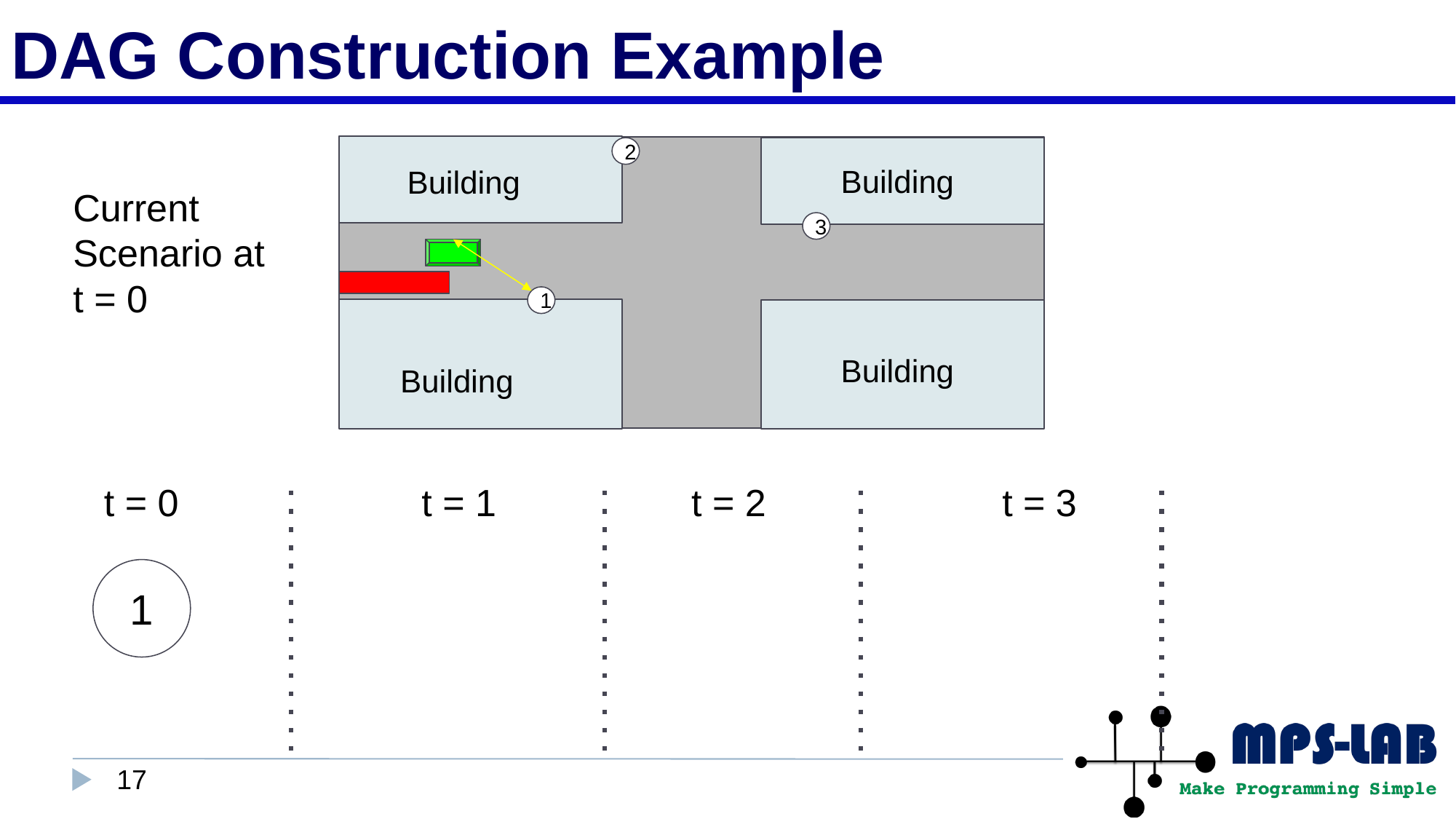

# DAG Construction Example

2

Building
Building
Current Scenario at
t = 0
3

1

Building
Building
t = 0
t = 1
t = 2
t = 3
1
17